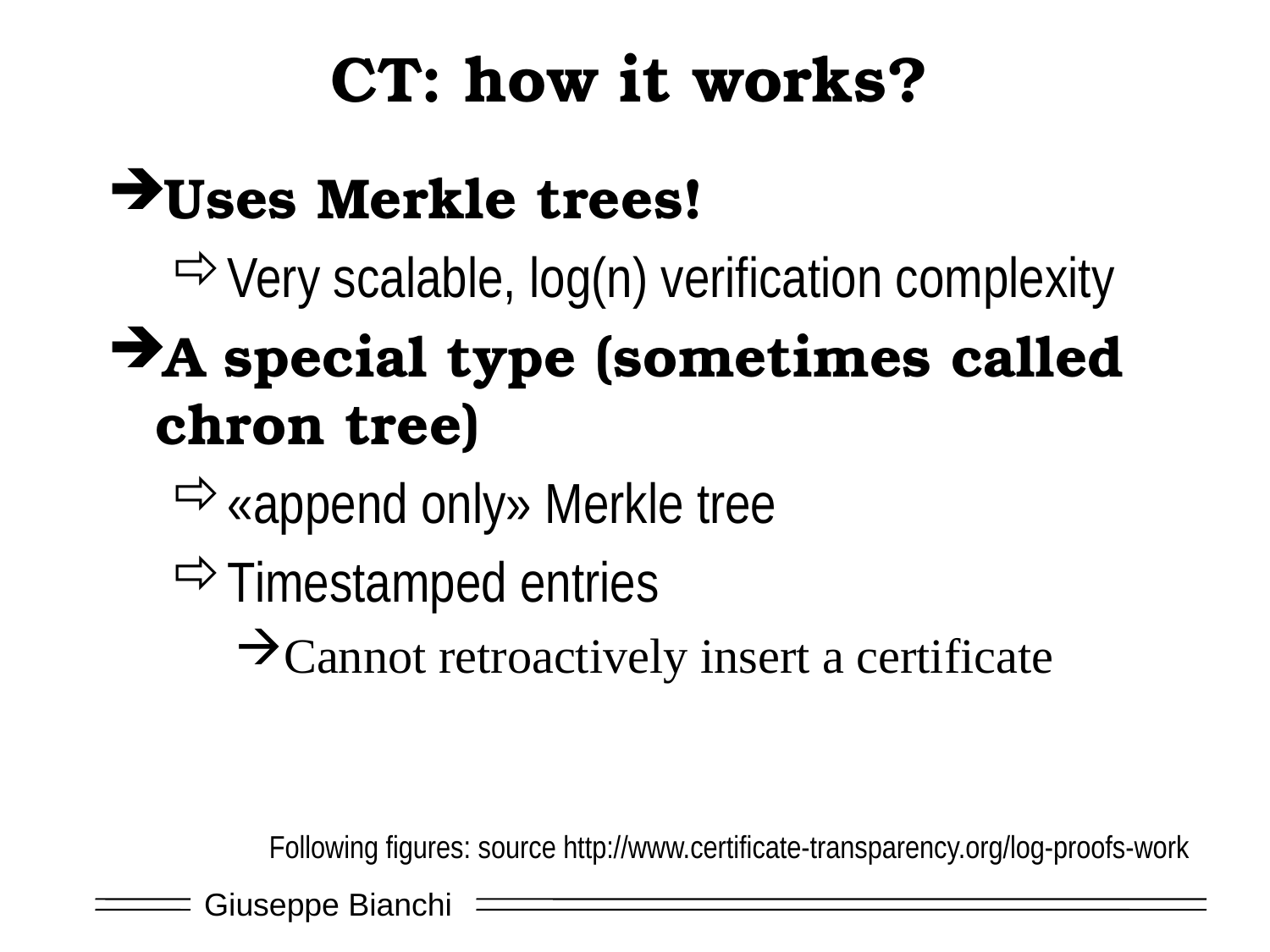

# CT: how it works?
Uses Merkle trees!
Very scalable, log(n) verification complexity
A special type (sometimes called chron tree)
«append only» Merkle tree
Timestamped entries
Cannot retroactively insert a certificate
Following figures: source http://www.certificate-transparency.org/log-proofs-work